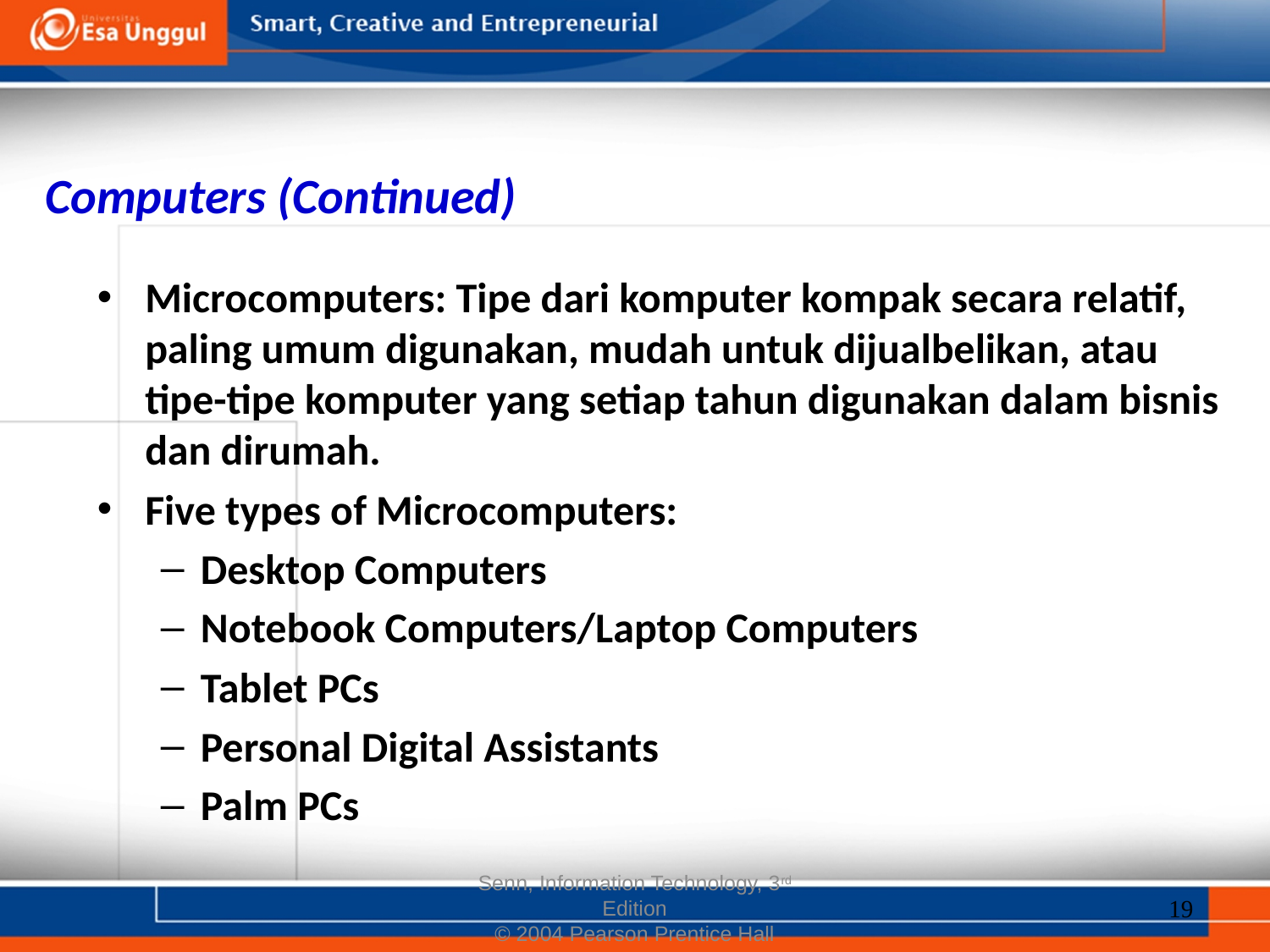

# Computers (Continued)
Microcomputers: Tipe dari komputer kompak secara relatif, paling umum digunakan, mudah untuk dijualbelikan, atau tipe-tipe komputer yang setiap tahun digunakan dalam bisnis dan dirumah.
Five types of Microcomputers:
Desktop Computers
Notebook Computers/Laptop Computers
Tablet PCs
Personal Digital Assistants
Palm PCs
19
Senn, Information Technology, 3rd Edition
© 2004 Pearson Prentice Hall